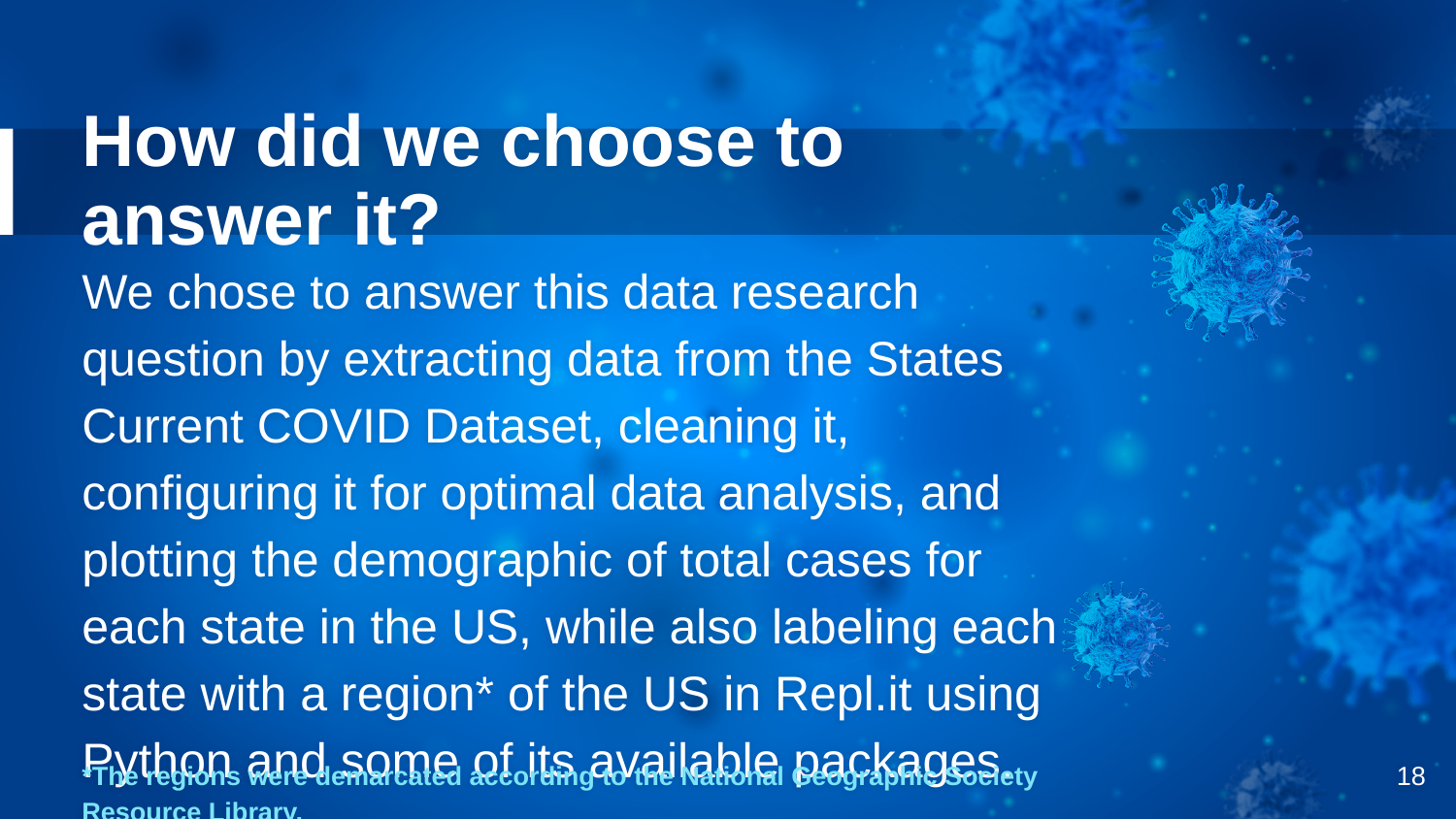

# How did we choose to answer it?
We chose to answer this data research question by extracting data from the States Current COVID Dataset, cleaning it, configuring it for optimal data analysis, and plotting the demographic of total cases for each state in the US, while also labeling each state with a region* of the US in Repl.it using Python and some of its available packages.
18
*The regions were demarcated according to the National Geographic Society Resource Library.